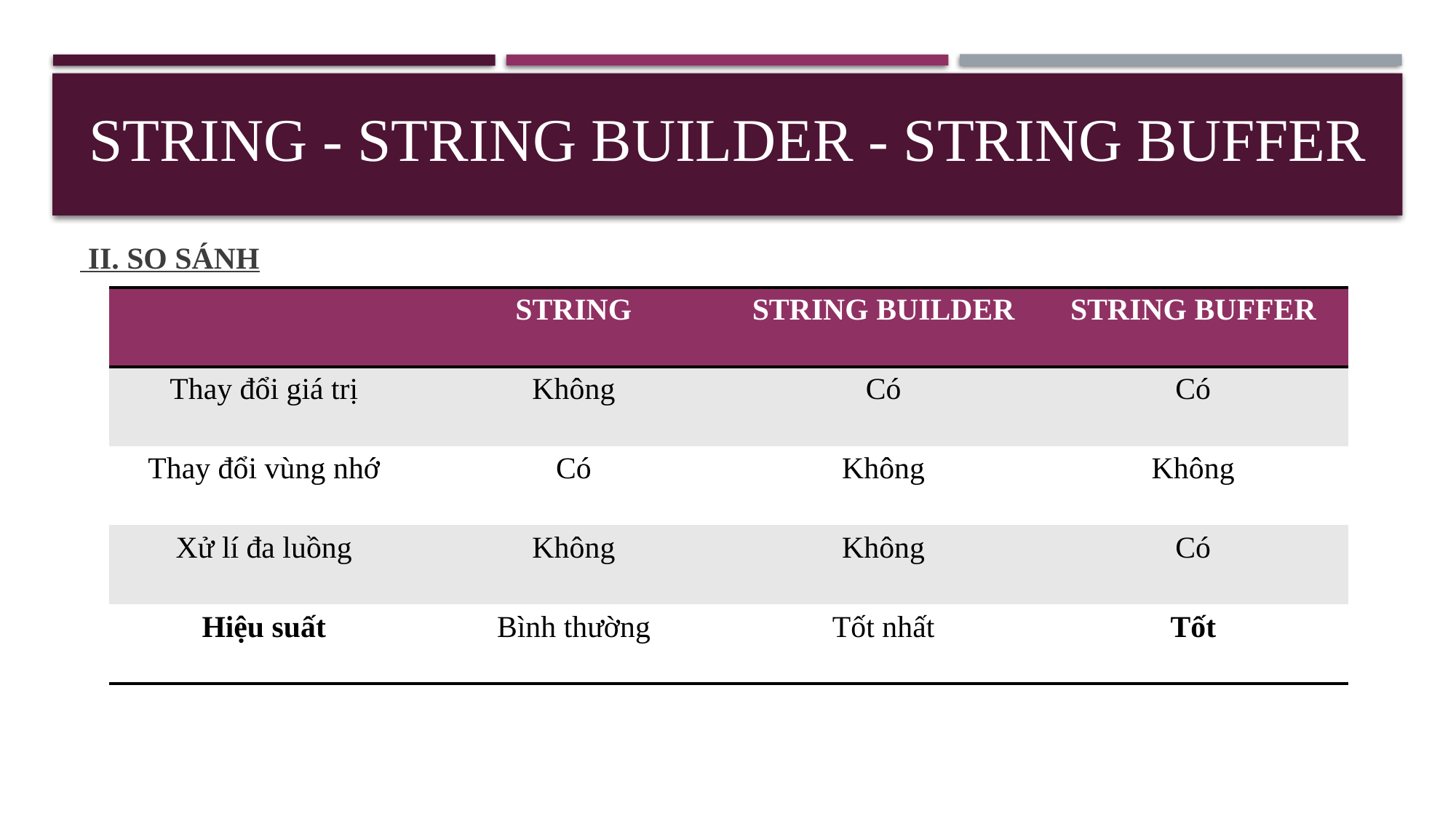

String - String Builder - String Buffer
 II. SO SÁNH

|  | STRING | STRING BUILDER | STRING BUFFER |
| --- | --- | --- | --- |
| Thay đổi giá trị | Không | Có | Có |
| Thay đổi vùng nhớ | Có | Không | Không |
| Xử lí đa luồng | Không | Không | Có |
| Hiệu suất | Bình thường | Tốt nhất | Tốt |